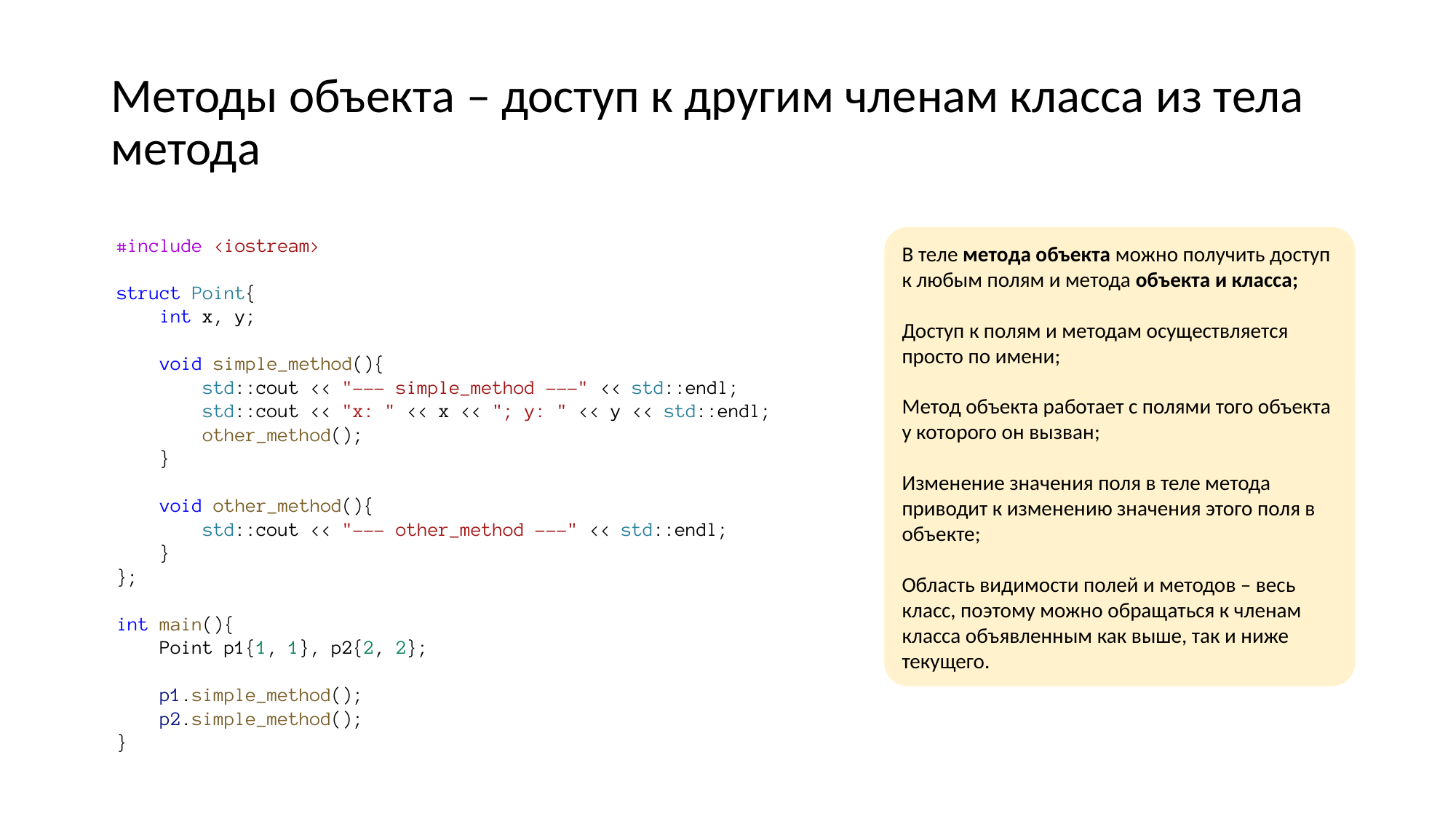

# Методы объекта – доступ к другим членам класса из тела метода
В теле метода объекта можно получить доступ к любым полям и метода объекта и класса;

Доступ к полям и методам осуществляется просто по имени;

Метод объекта работает с полями того объекта у которого он вызван;

Изменение значения поля в теле метода приводит к изменению значения этого поля в объекте;

Область видимости полей и методов – весь класс, поэтому можно обращаться к членам класса объявленным как выше, так и ниже текущего.
#include <iostream>
struct Point{
    int x, y;
    void simple_method(){
        std::cout << "--- simple_method ---" << std::endl;
        std::cout << "x: " << x << "; y: " << y << std::endl;
        other_method();
    }
    void other_method(){
        std::cout << "--- other_method ---" << std::endl;
    }
};
int main(){
    Point p1{1, 1}, p2{2, 2};
    p1.simple_method();
    p2.simple_method();
}